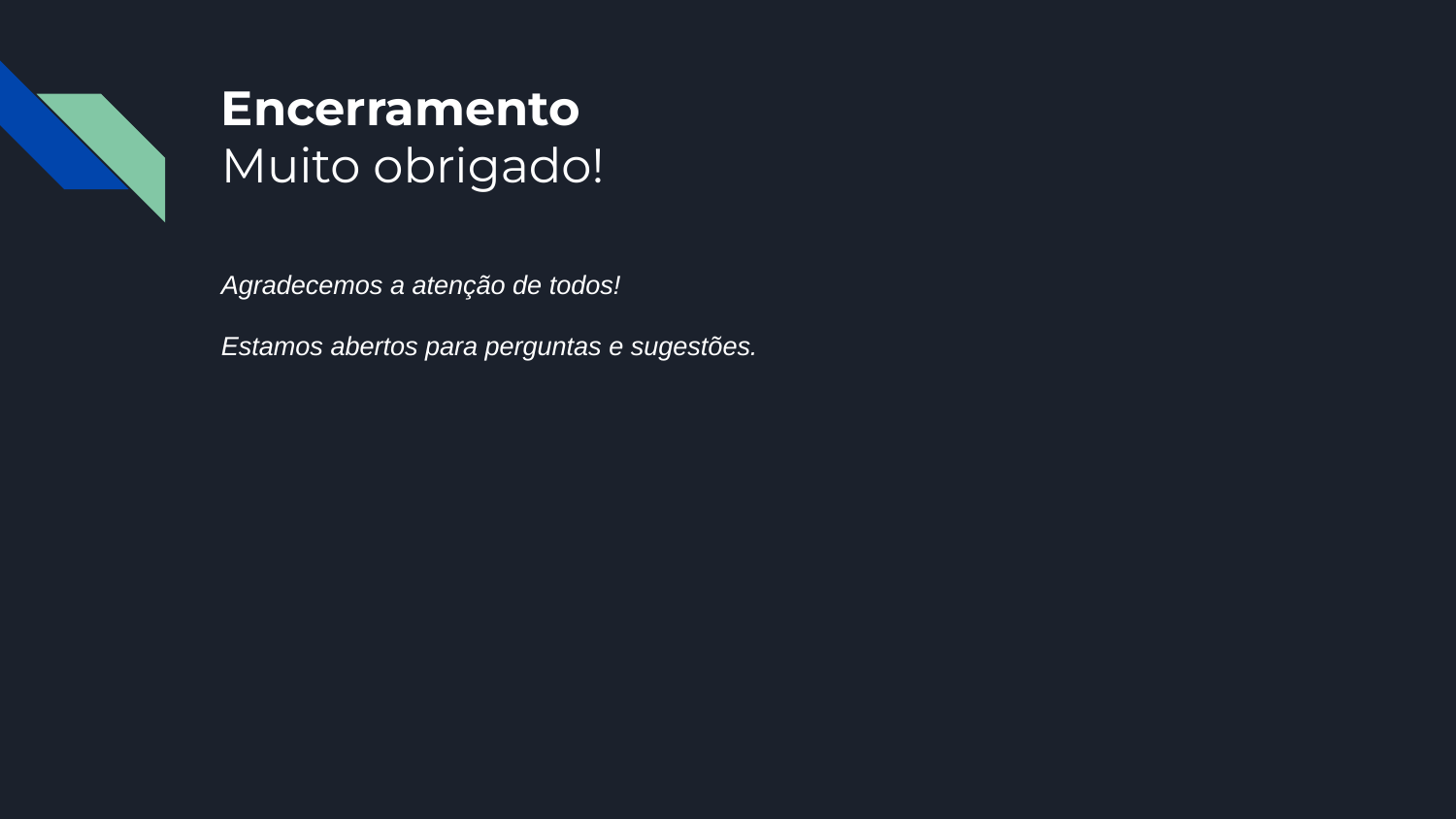

# Encerramento
Muito obrigado!
Agradecemos a atenção de todos!
Estamos abertos para perguntas e sugestões.